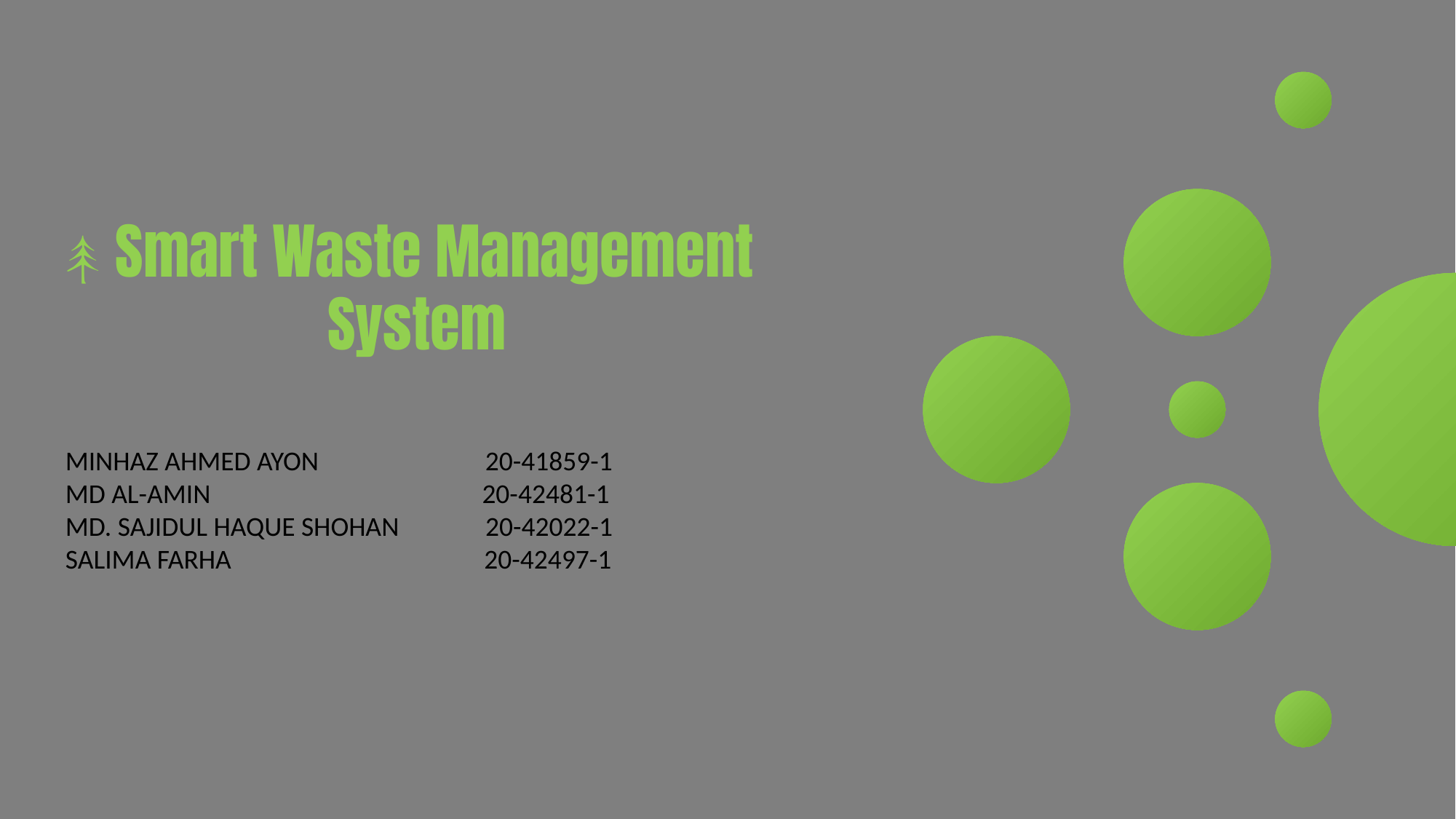

🌲 Smart Waste Management
System

MINHAZ AHMED AYON                           20-41859-1
MD AL-AMIN                                            20-42481-1
MD. SAJIDUL HAQUE SHOHAN              20-42022-1
SALIMA FARHA                                         20-42497-1